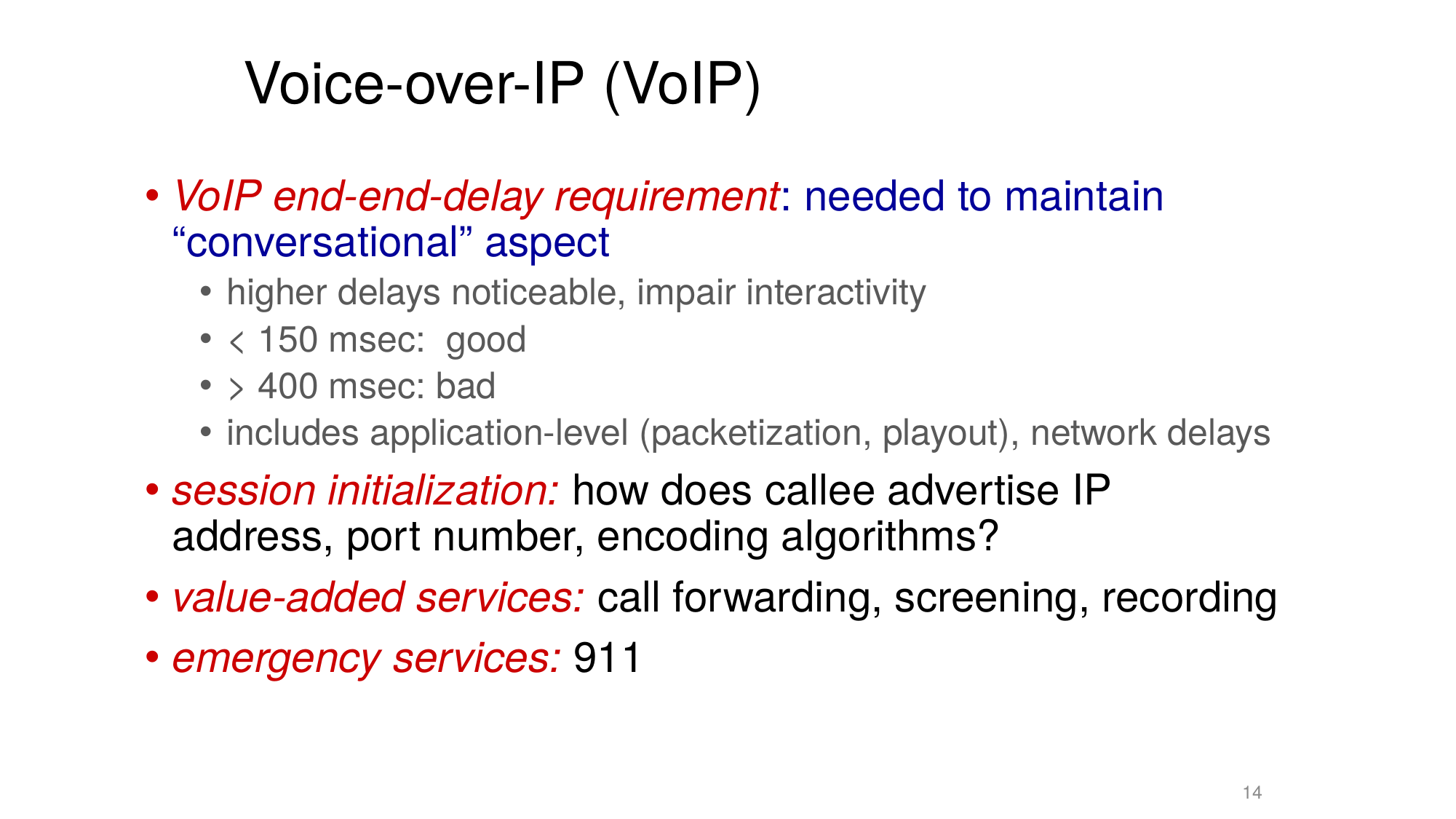

# Voice-over-IP (VoIP)
VoIP end-end-delay requirement: needed to maintain “conversational” aspect
higher delays noticeable, impair interactivity
< 150 msec:  good
> 400 msec: bad
includes application-level (packetization, playout), network delays
session initialization: how does callee advertise IP address, port number, encoding algorithms?
value-added services: call forwarding, screening, recording
emergency services: 911
14